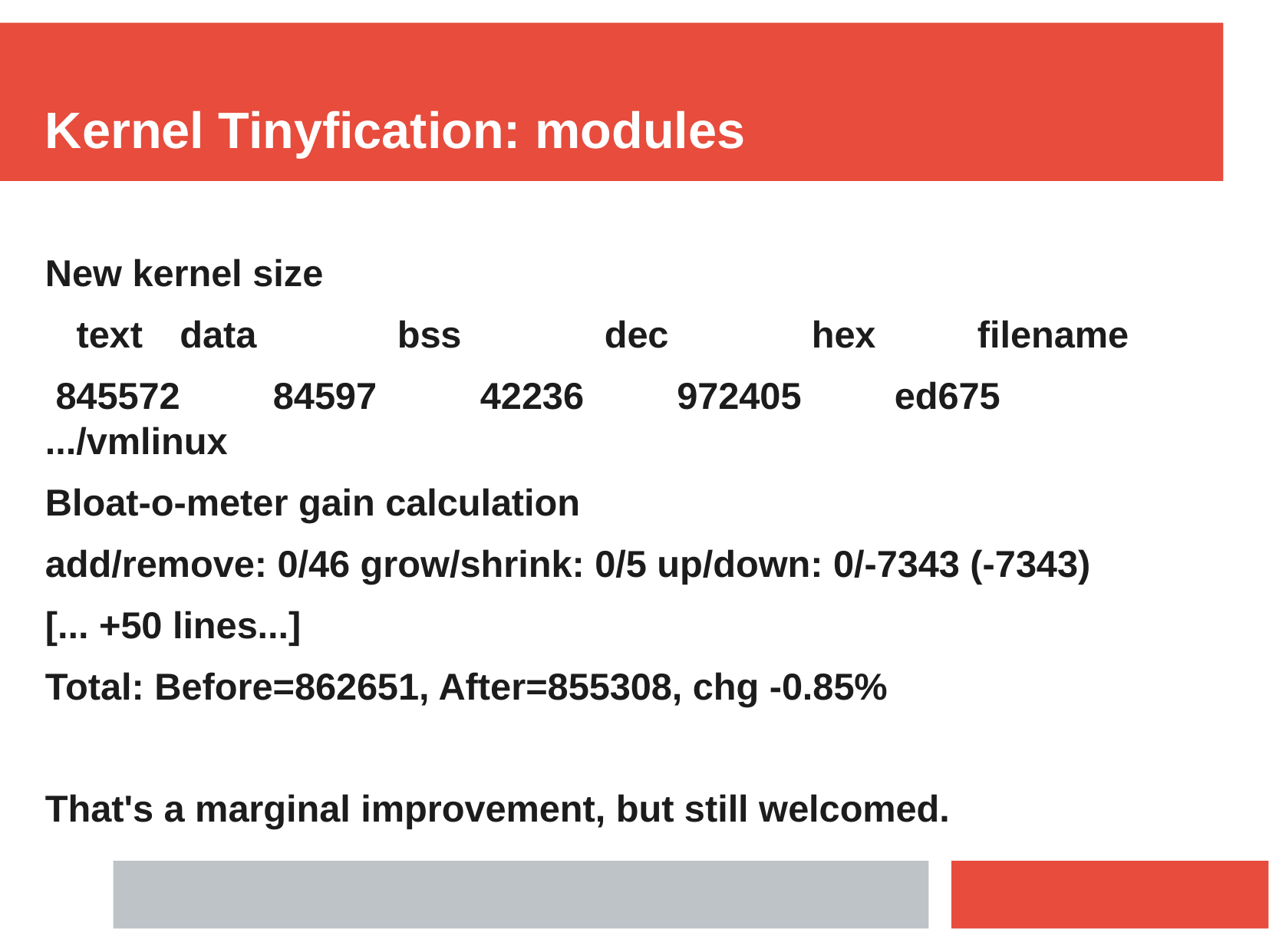

Kernel Tinyfication: modules
New kernel size
   text	   data	    bss	    dec	    hex	filename
 845572	  84597	  42236	 972405	  ed675	.../vmlinux
Bloat-o-meter gain calculation
add/remove: 0/46 grow/shrink: 0/5 up/down: 0/-7343 (-7343)
[... +50 lines...]
Total: Before=862651, After=855308, chg -0.85%

That's a marginal improvement, but still welcomed.